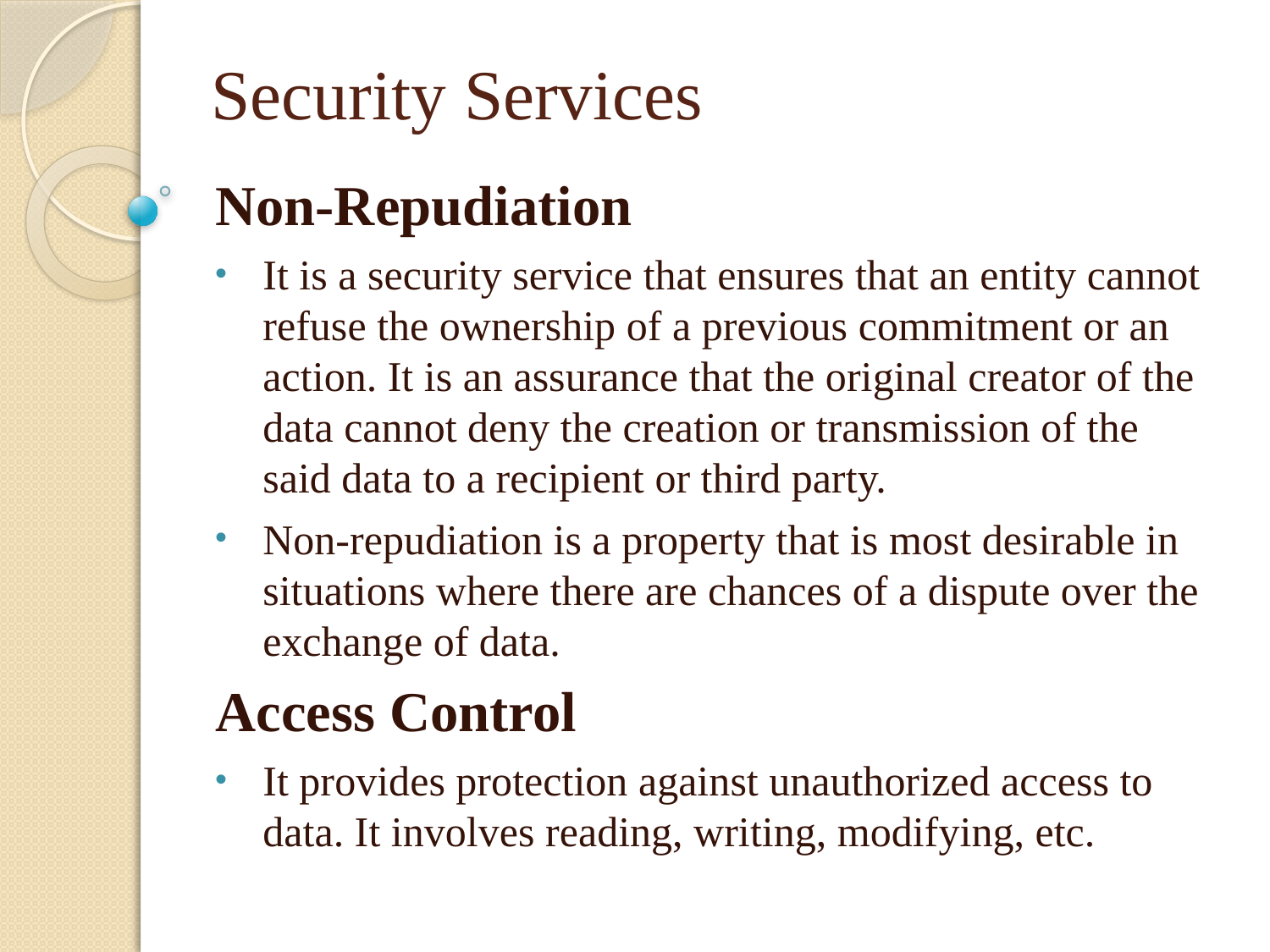

# Security Services
Non-Repudiation
It is a security service that ensures that an entity cannot refuse the ownership of a previous commitment or an action. It is an assurance that the original creator of the data cannot deny the creation or transmission of the said data to a recipient or third party.
Non-repudiation is a property that is most desirable in situations where there are chances of a dispute over the exchange of data.
Access Control
It provides protection against unauthorized access to data. It involves reading, writing, modifying, etc.